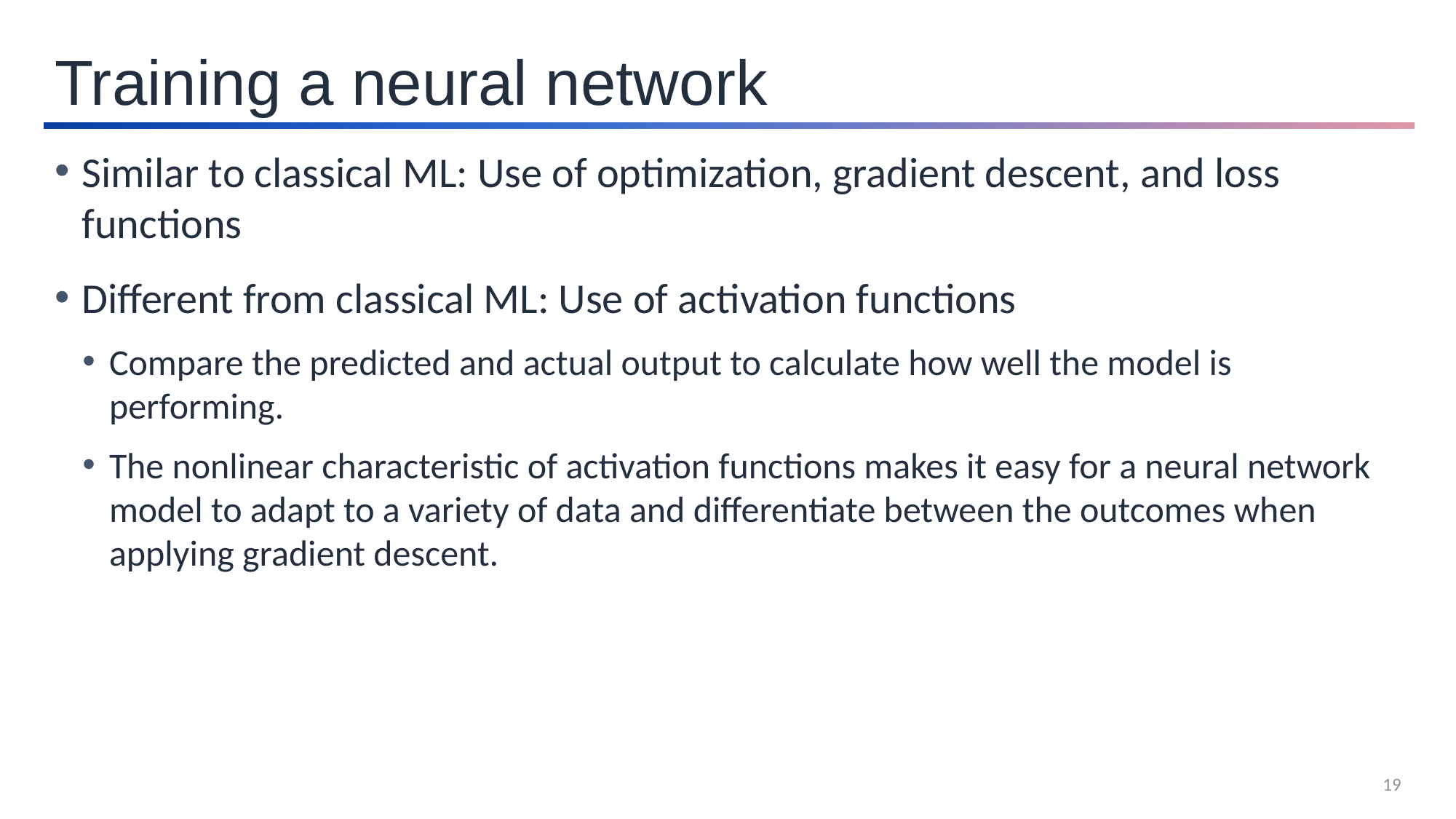

Training a neural network
Similar to classical ML: Use of optimization, gradient descent, and loss functions
Different from classical ML: Use of activation functions
Compare the predicted and actual output to calculate how well the model is performing.
The nonlinear characteristic of activation functions makes it easy for a neural network model to adapt to a variety of data and differentiate between the outcomes when applying gradient descent.
19